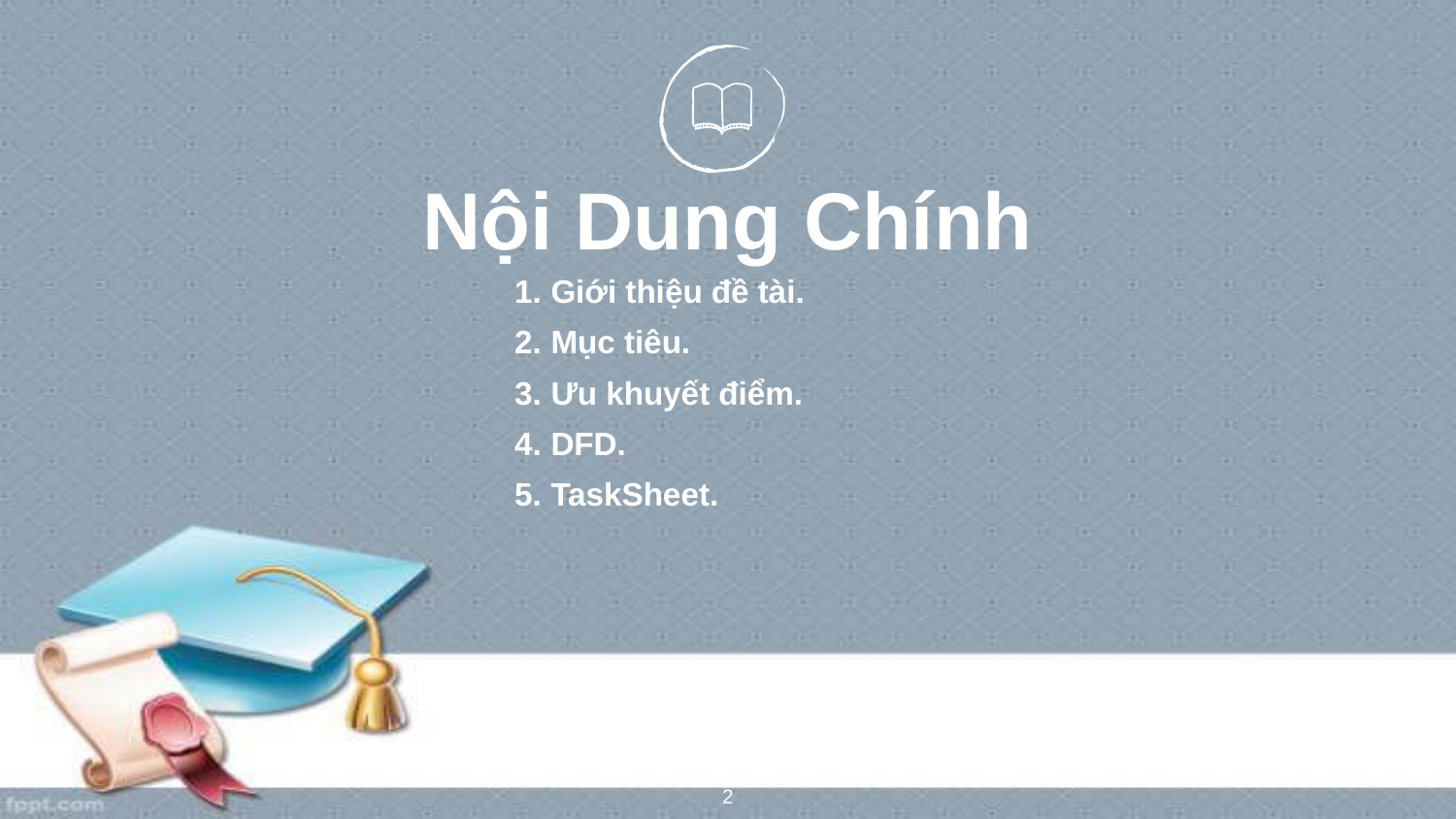

Nội Dung Chính
Giới thiệu đề tài.
Mục tiêu.
Ưu khuyết điểm.
DFD.
TaskSheet.

2